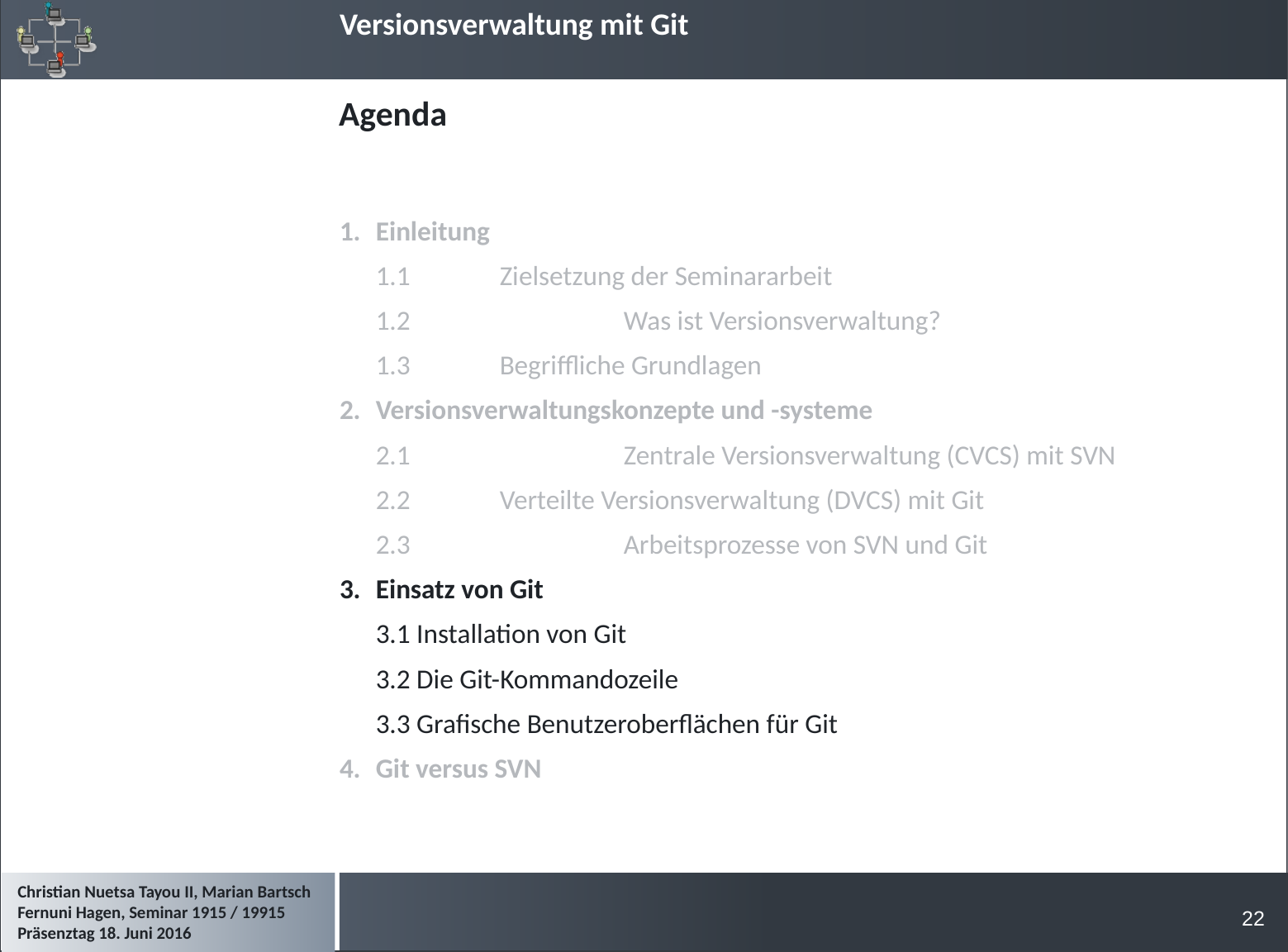

1. 	Einleitung
	1.1 	Zielsetzung der Seminararbeit
	1.2		Was ist Versionsverwaltung?
	1.3 	Begriffliche Grundlagen
2. 	Versionsverwaltungskonzepte und -systeme
	2.1		Zentrale Versionsverwaltung (CVCS) mit SVN
	2.2 	Verteilte Versionsverwaltung (DVCS) mit Git
	2.3		Arbeitsprozesse von SVN und Git
3.	Einsatz von Git
	3.1 Installation von Git
	3.2 Die Git-Kommandozeile
	3.3 Grafische Benutzeroberflächen für Git
4.	Git versus SVN
22